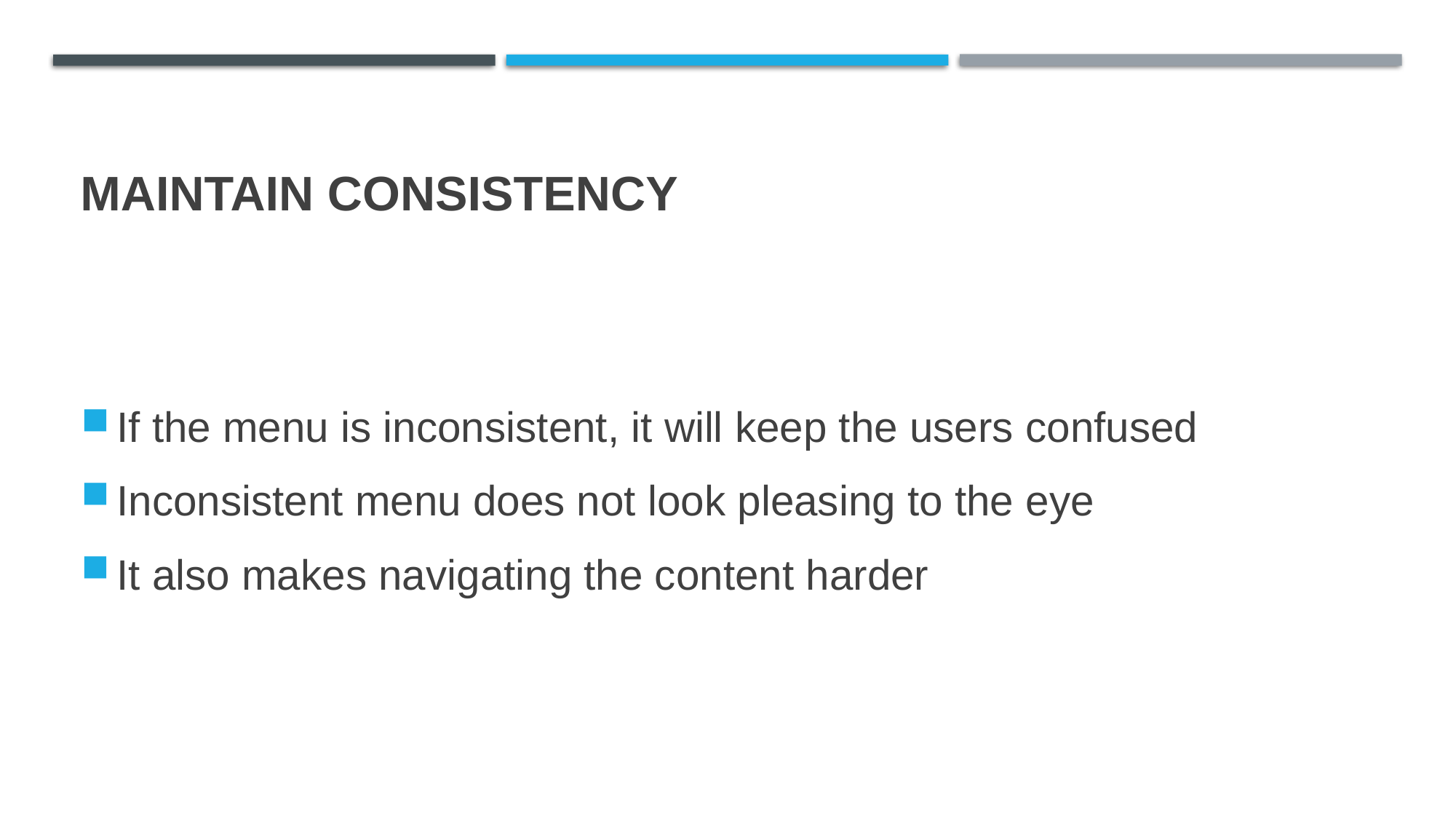

# Maintain consistency
If the menu is inconsistent, it will keep the users confused
Inconsistent menu does not look pleasing to the eye
It also makes navigating the content harder